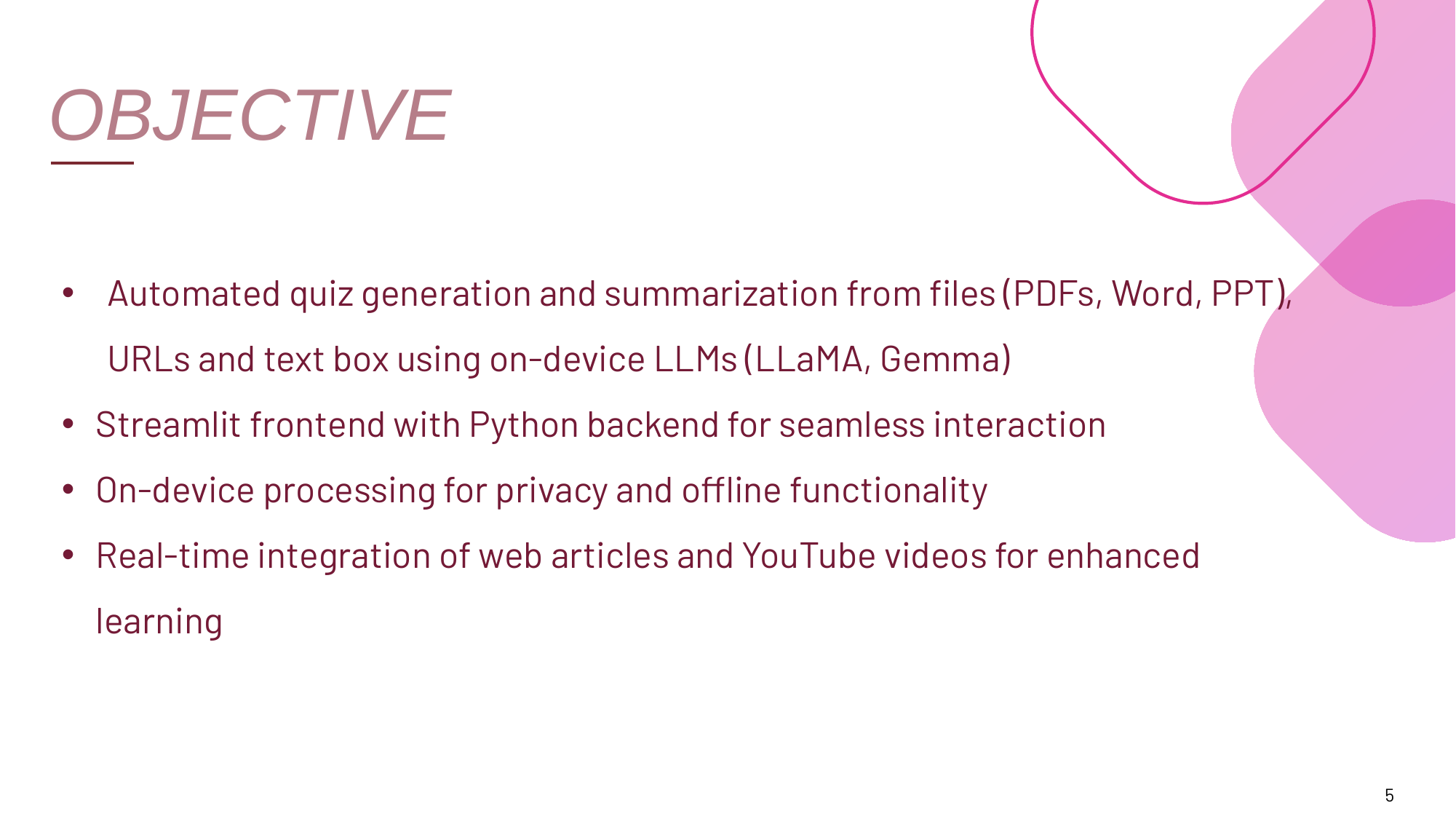

OBJECTIVE

Automated quiz generation and summarization from files (PDFs, Word, PPT), URLs and text box using on-device LLMs (LLaMA, Gemma)
Streamlit frontend with Python backend for seamless interaction
On-device processing for privacy and offline functionality
Real-time integration of web articles and YouTube videos for enhanced learning

5